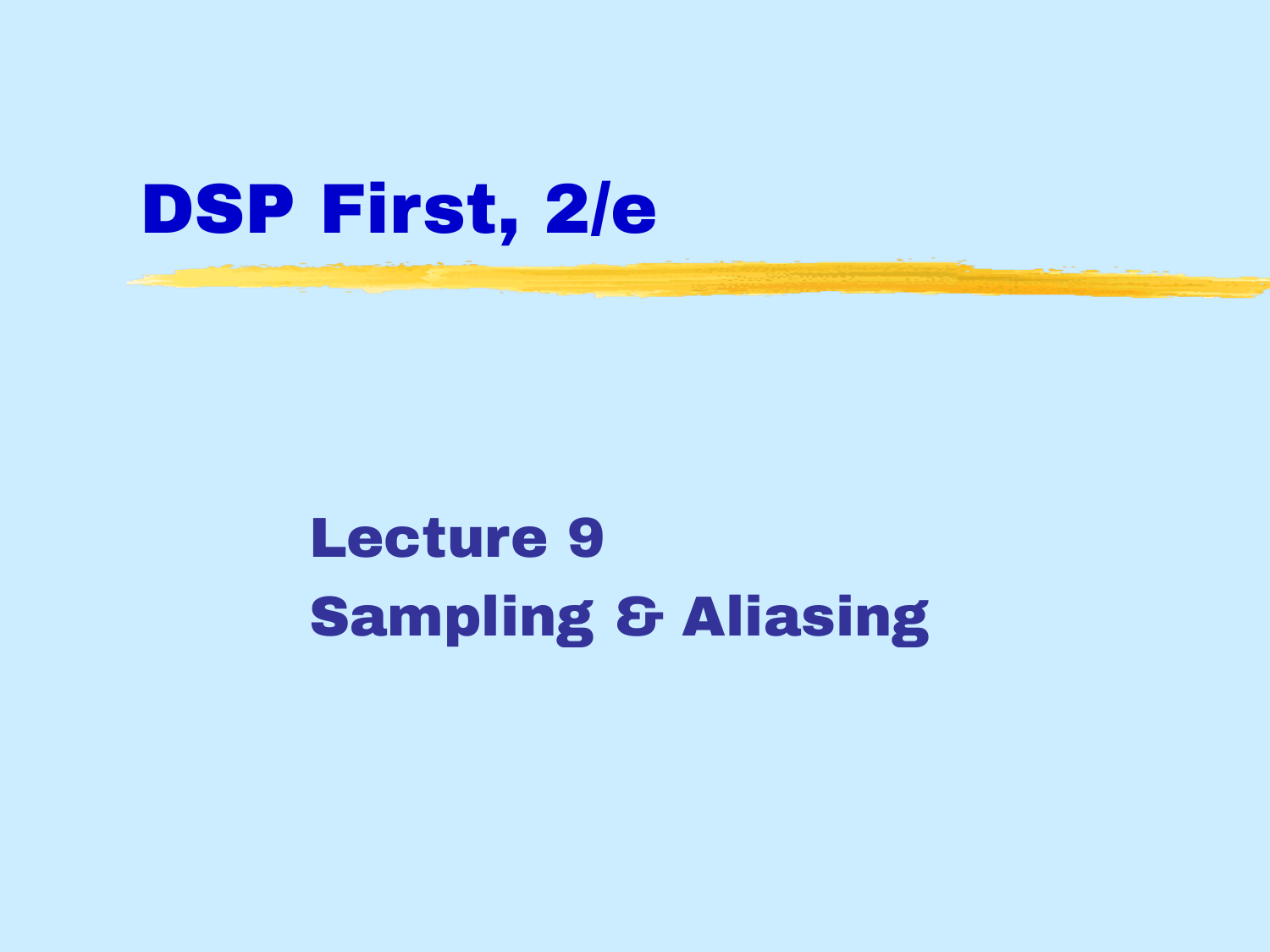

# DSP First, 2/e
Lecture 9
Sampling & Aliasing